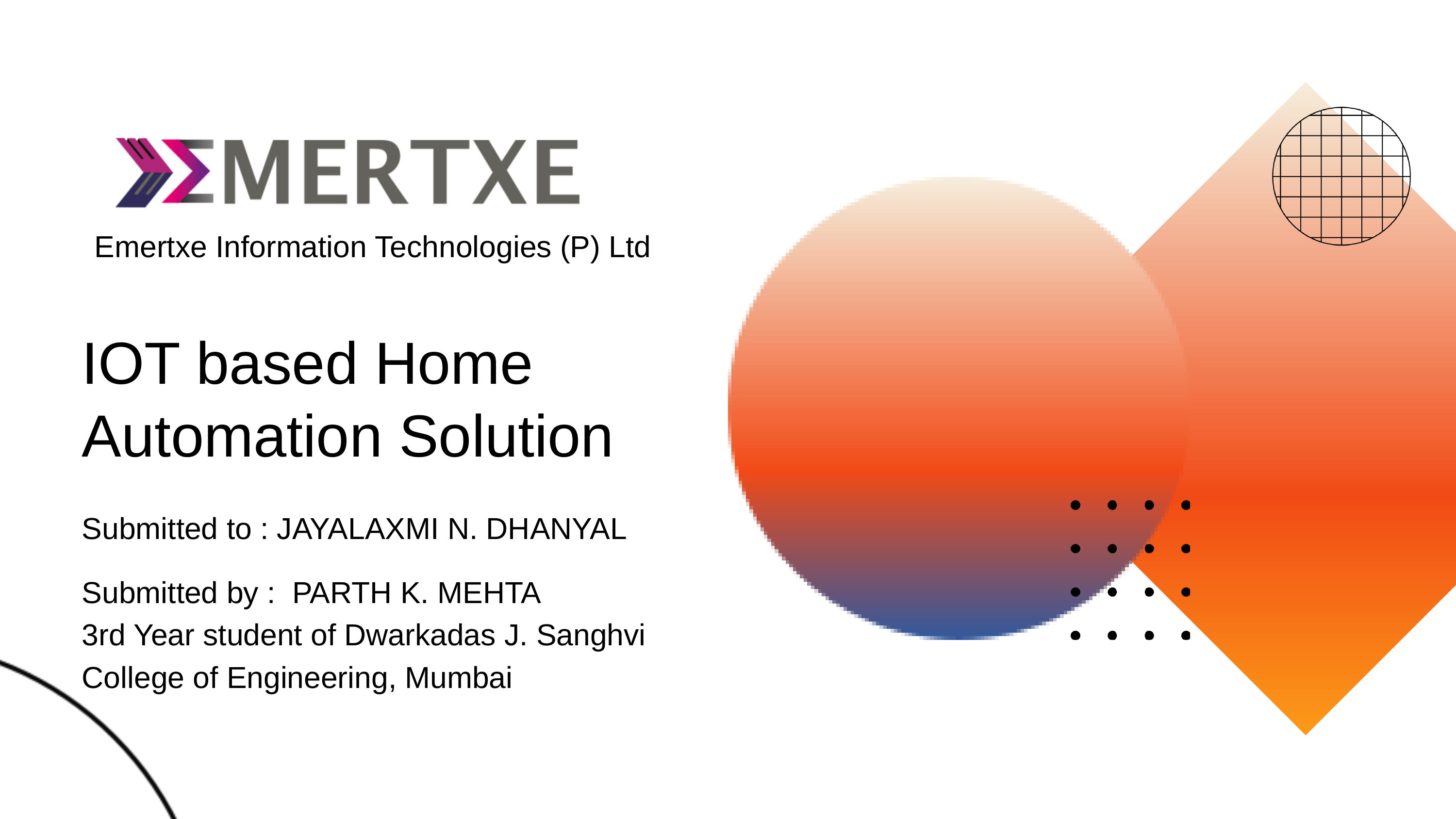

Emertxe Information Technologies (P) Ltd

IOT based Home Automation Solution

Submitted to : JAYALAXMI N. DHANYAL
Submitted by :  PARTH K. MEHTA
3rd Year student of Dwarkadas J. Sanghvi College of Engineering, Mumbai